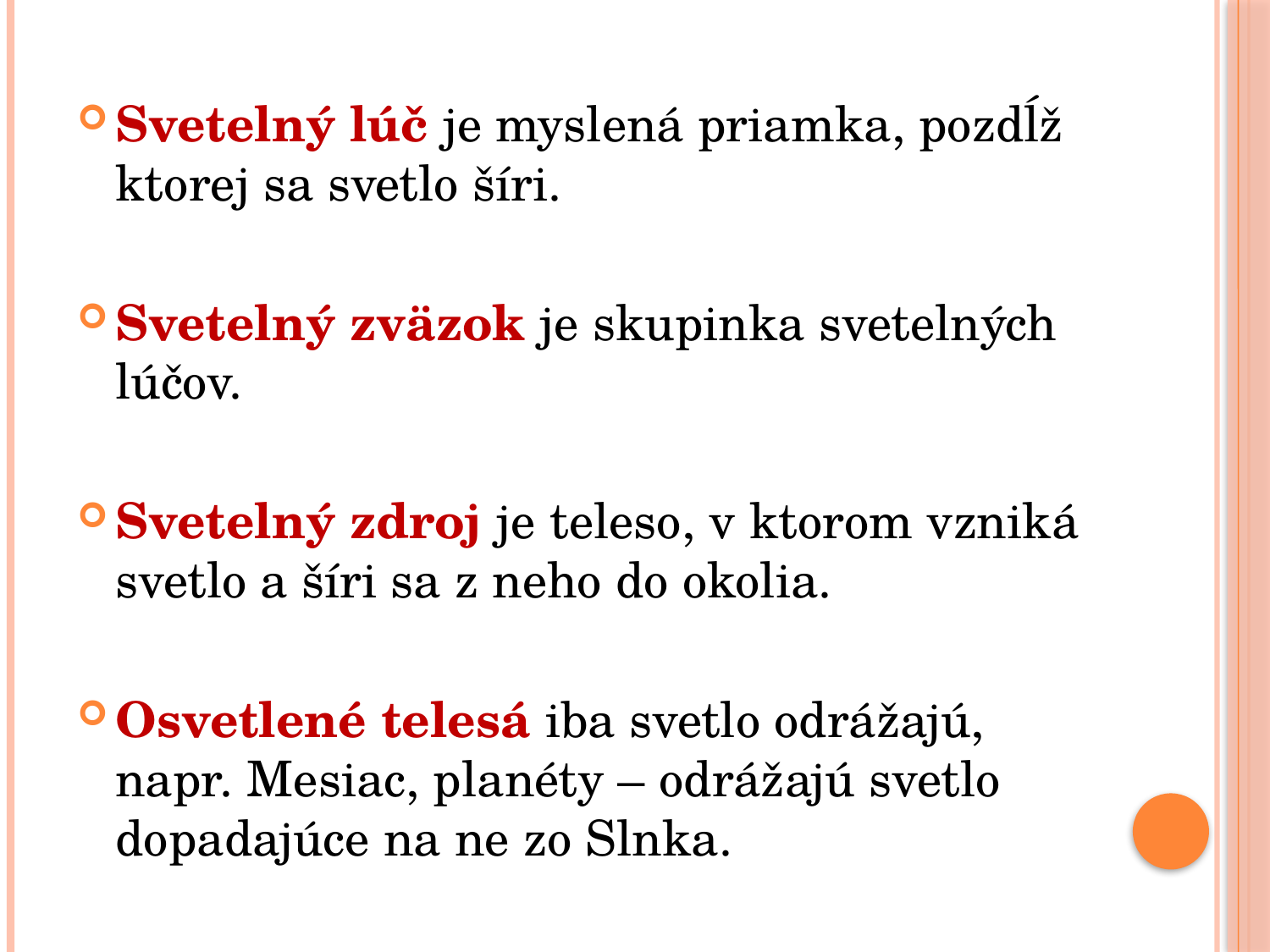

Svetelný lúč je myslená priamka, pozdĺž ktorej sa svetlo šíri.

Svetelný zväzok je skupinka svetelných lúčov.

Svetelný zdroj je teleso, v ktorom vzniká svetlo a šíri sa z neho do okolia.

Osvetlené telesá iba svetlo odrážajú, napr. Mesiac, planéty – odrážajú svetlo dopadajúce na ne zo Slnka.